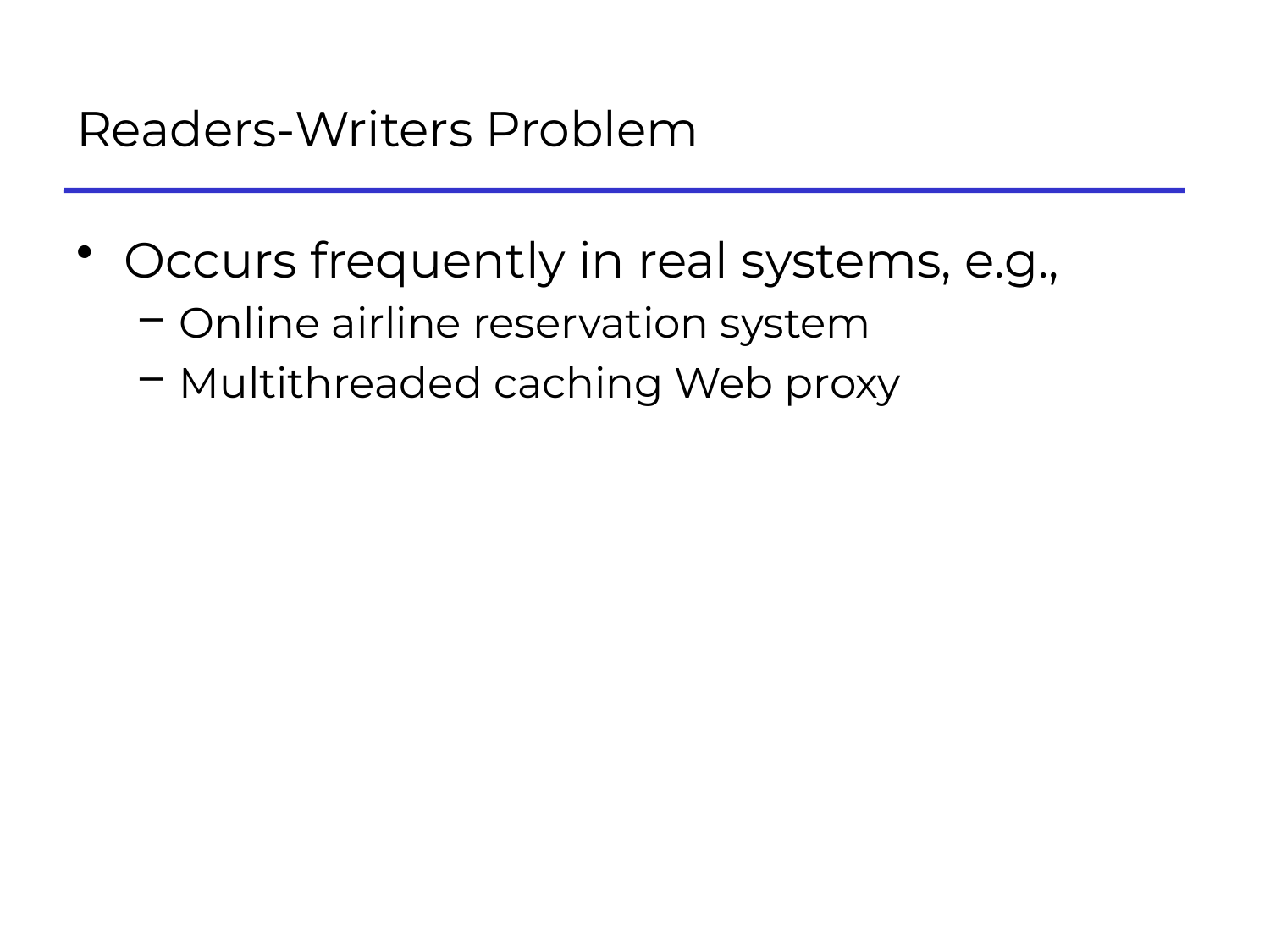

# Readers-Writers Problem
Occurs frequently in real systems, e.g.,
Online airline reservation system
Multithreaded caching Web proxy